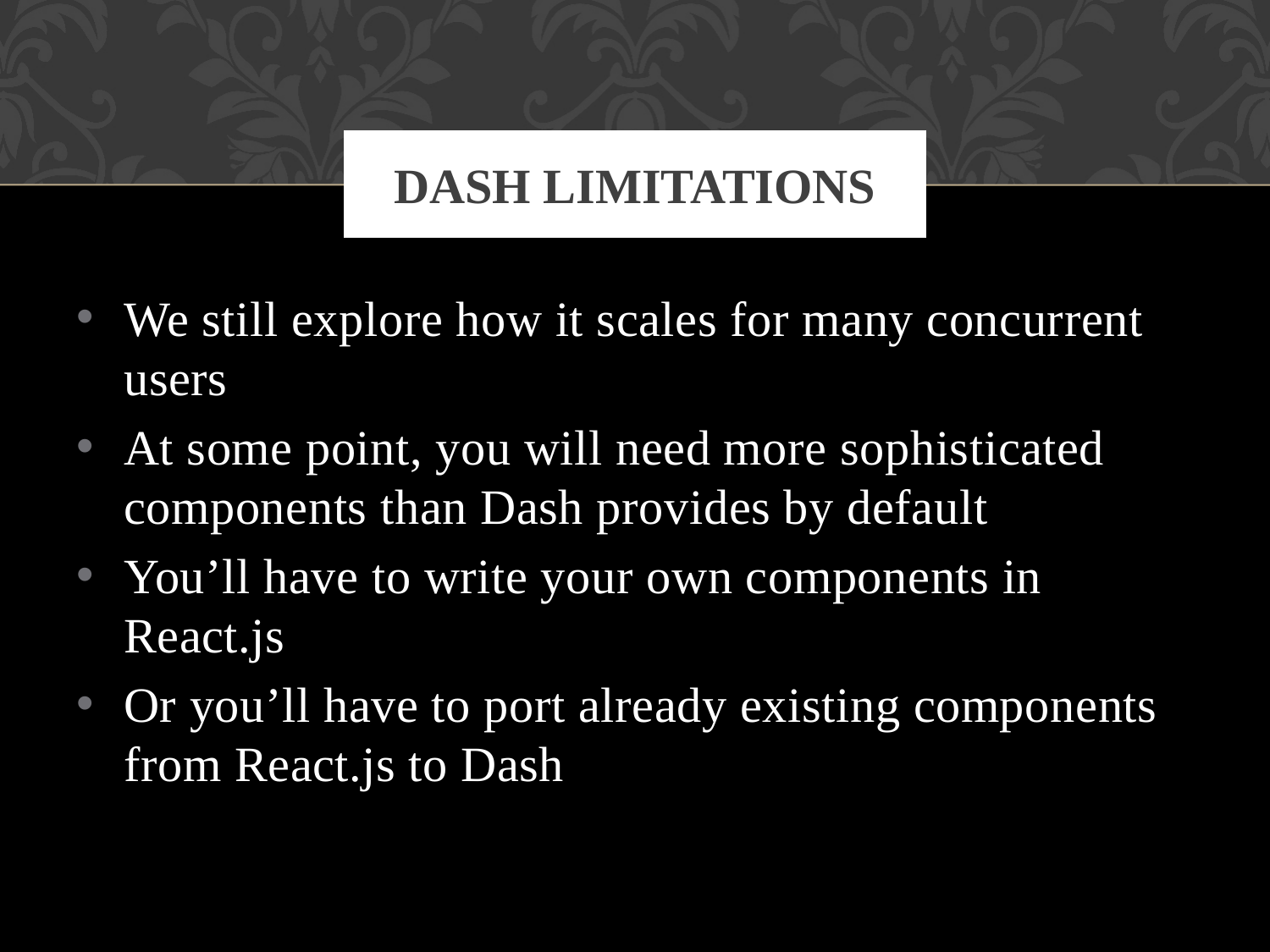

# Dash limitations
We still explore how it scales for many concurrent users
At some point, you will need more sophisticated components than Dash provides by default
You’ll have to write your own components in React.js
Or you’ll have to port already existing components from React.js to Dash